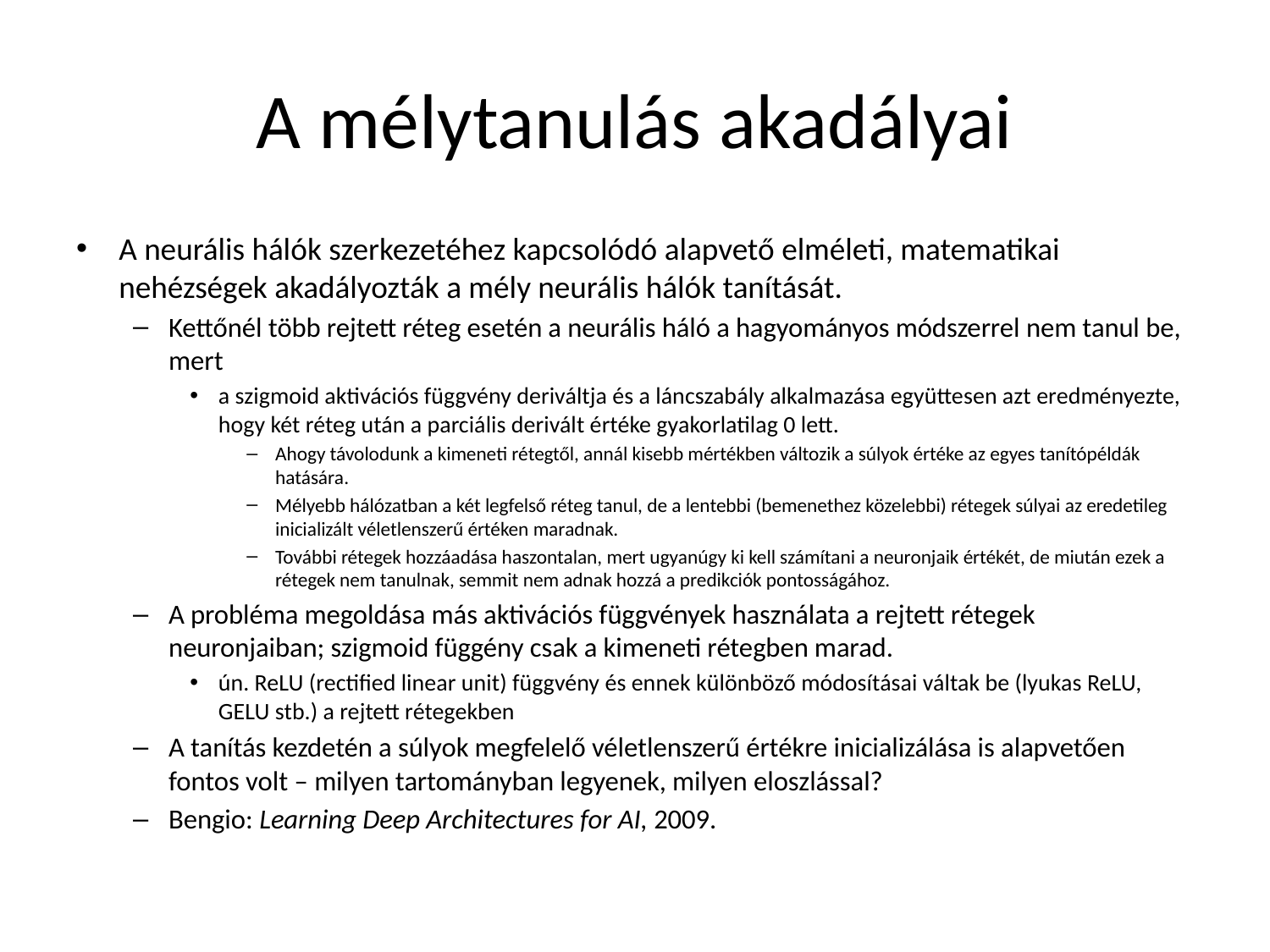

# A mélytanulás akadályai
A neurális hálók szerkezetéhez kapcsolódó alapvető elméleti, matematikai nehézségek akadályozták a mély neurális hálók tanítását.
Kettőnél több rejtett réteg esetén a neurális háló a hagyományos módszerrel nem tanul be, mert
a szigmoid aktivációs függvény deriváltja és a láncszabály alkalmazása együttesen azt eredményezte, hogy két réteg után a parciális derivált értéke gyakorlatilag 0 lett.
Ahogy távolodunk a kimeneti rétegtől, annál kisebb mértékben változik a súlyok értéke az egyes tanítópéldák hatására.
Mélyebb hálózatban a két legfelső réteg tanul, de a lentebbi (bemenethez közelebbi) rétegek súlyai az eredetileg inicializált véletlenszerű értéken maradnak.
További rétegek hozzáadása haszontalan, mert ugyanúgy ki kell számítani a neuronjaik értékét, de miután ezek a rétegek nem tanulnak, semmit nem adnak hozzá a predikciók pontosságához.
A probléma megoldása más aktivációs függvények használata a rejtett rétegek neuronjaiban; szigmoid függény csak a kimeneti rétegben marad.
ún. ReLU (rectified linear unit) függvény és ennek különböző módosításai váltak be (lyukas ReLU, GELU stb.) a rejtett rétegekben
A tanítás kezdetén a súlyok megfelelő véletlenszerű értékre inicializálása is alapvetően fontos volt – milyen tartományban legyenek, milyen eloszlással?
Bengio: Learning Deep Architectures for AI, 2009.